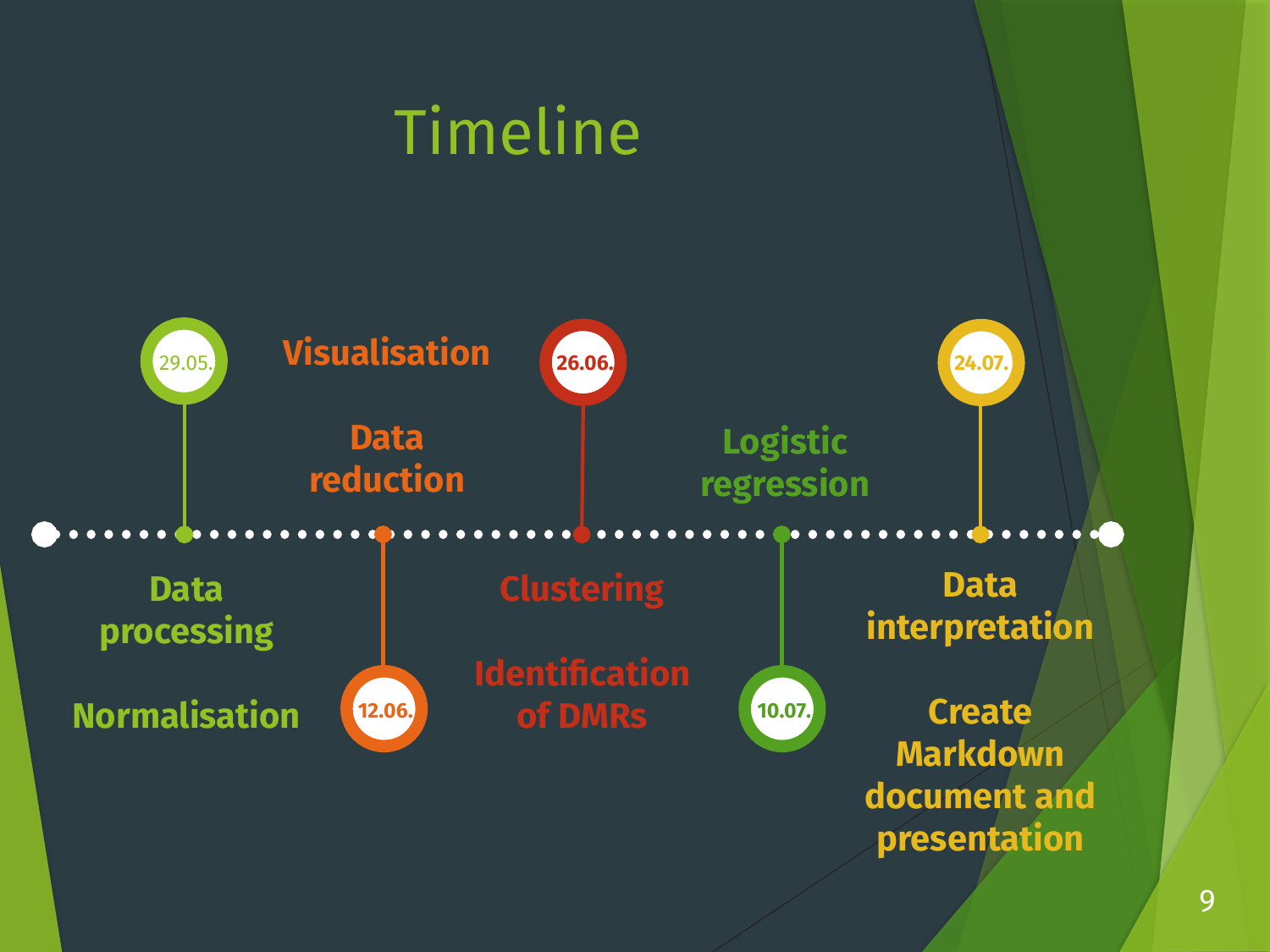

Timeline

Visualisation

Data reduction

29.05.
26.06.
24.07.

Logistic regression

Data interpretation

Create
Markdown document and presentation

Data processing

Normalisation
Clustering

Identification of DMRs

12.06.
10.07.
9